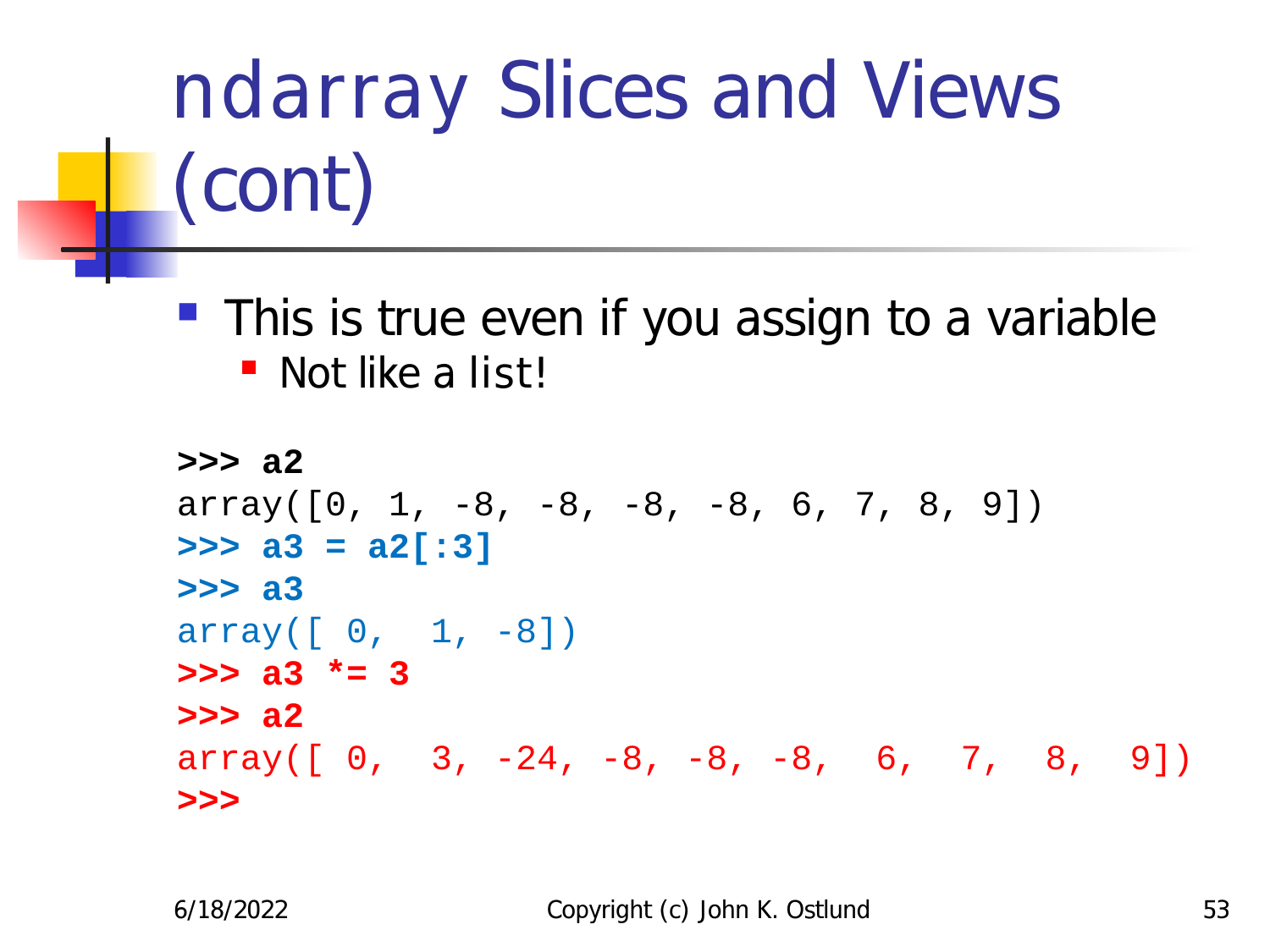

# ndarray Slices and Views (cont)
This is true even if you assign to a variable
Not like a list!

>>> a2
array([0, 1, -8, -8, -8, -8, 6, 7, 8, 9])
>>> a3 = a2[:3]
>>> a3
array([ 0,  1, -8])
>>> a3 *= 3
>>> a2
array([ 0,  3, -24, -8, -8, -8,  6,  7,  8,  9])
>>>
6/18/2022
Copyright (c) John K. Ostlund
53